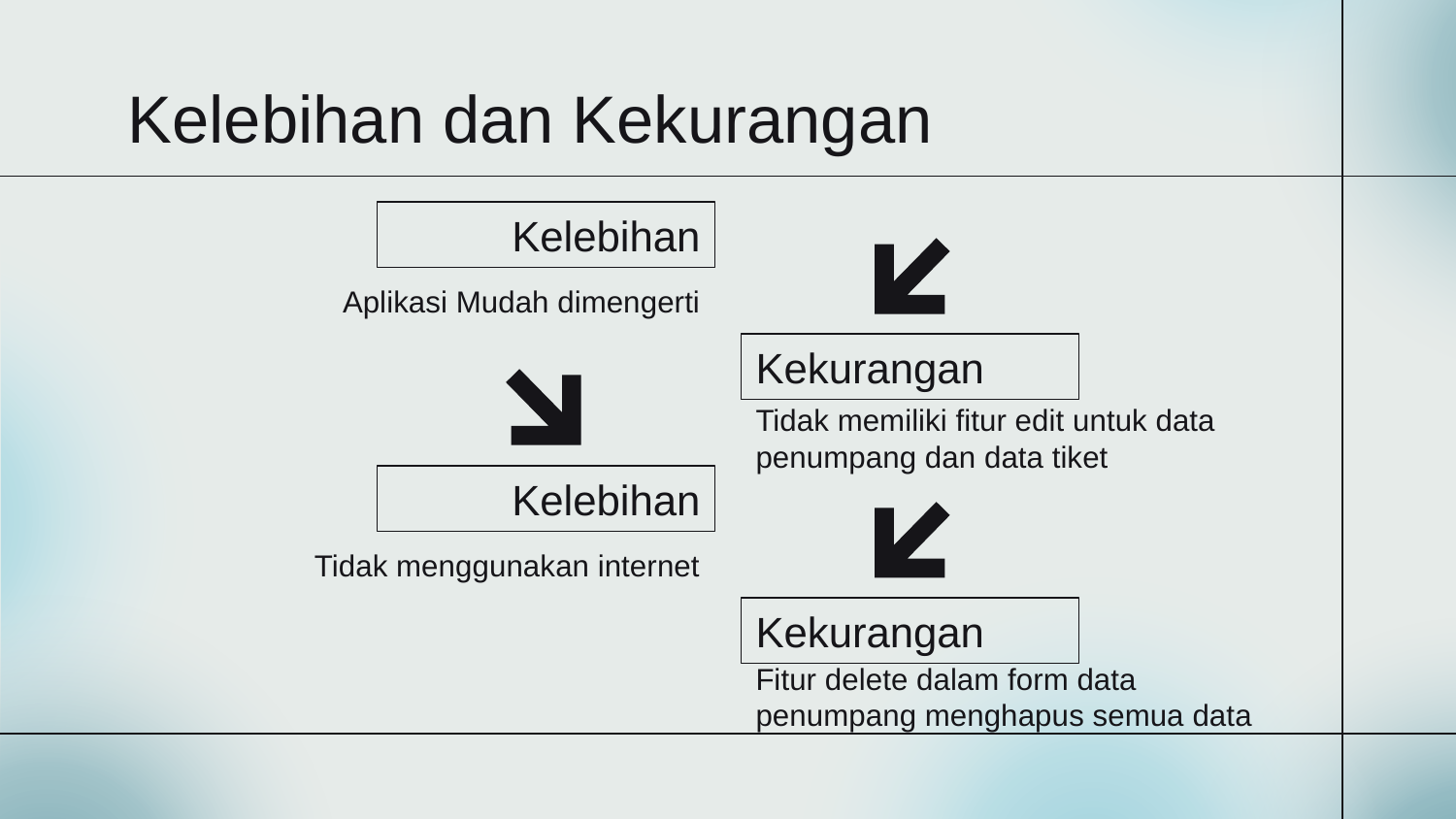

Kelebihan dan Kekurangan
# Kelebihan

Aplikasi Mudah dimengerti
Kekurangan

Tidak memiliki fitur edit untuk data penumpang dan data tiket
Kelebihan

Tidak menggunakan internet
Kekurangan
Fitur delete dalam form data penumpang menghapus semua data